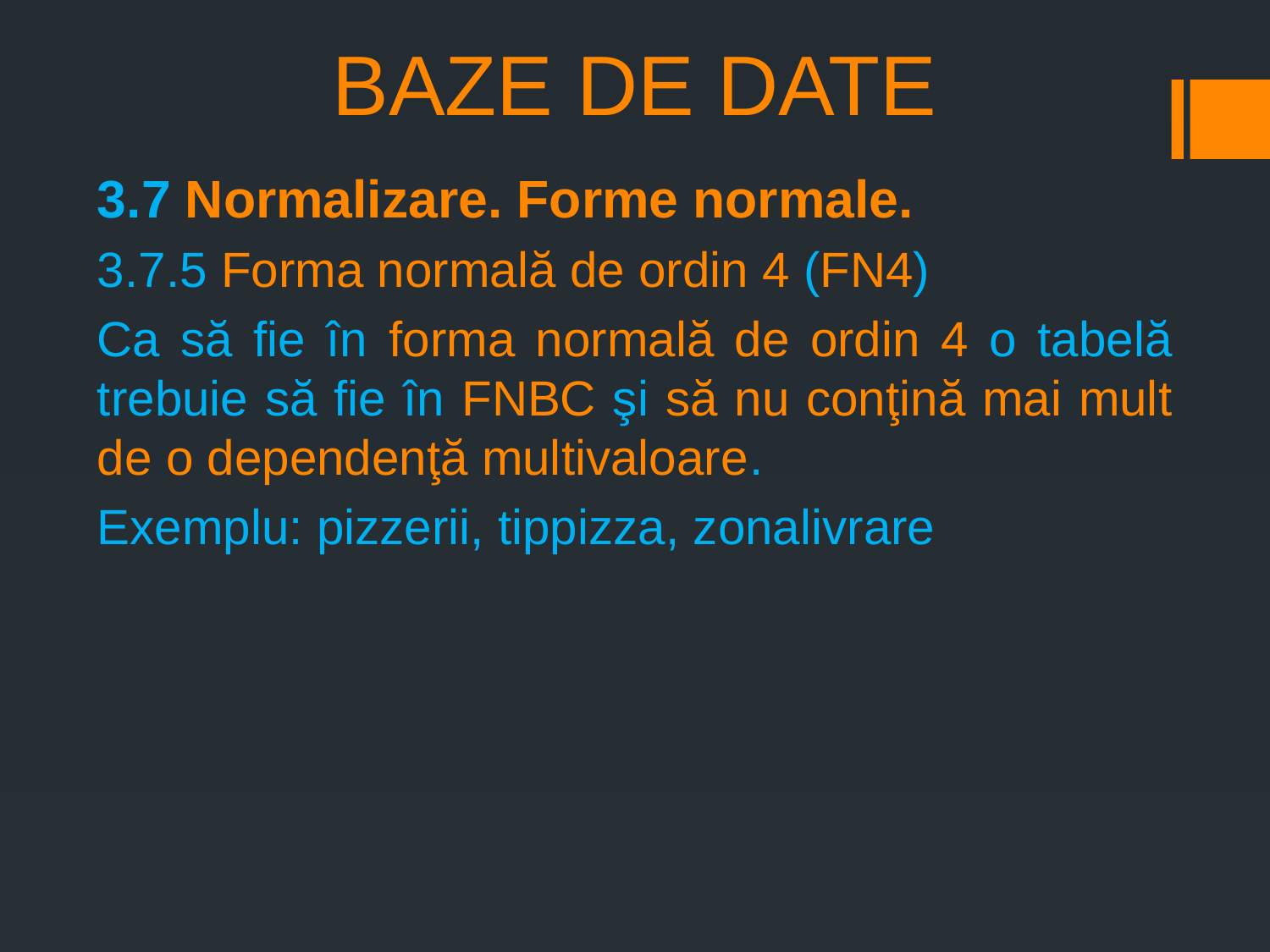

# BAZE DE DATE
3.7 Normalizare. Forme normale.
3.7.5 Forma normală de ordin 4 (FN4)
Ca să fie în forma normală de ordin 4 o tabelă trebuie să fie în FNBC şi să nu conţină mai mult de o dependenţă multivaloare.
Exemplu: pizzerii, tippizza, zonalivrare